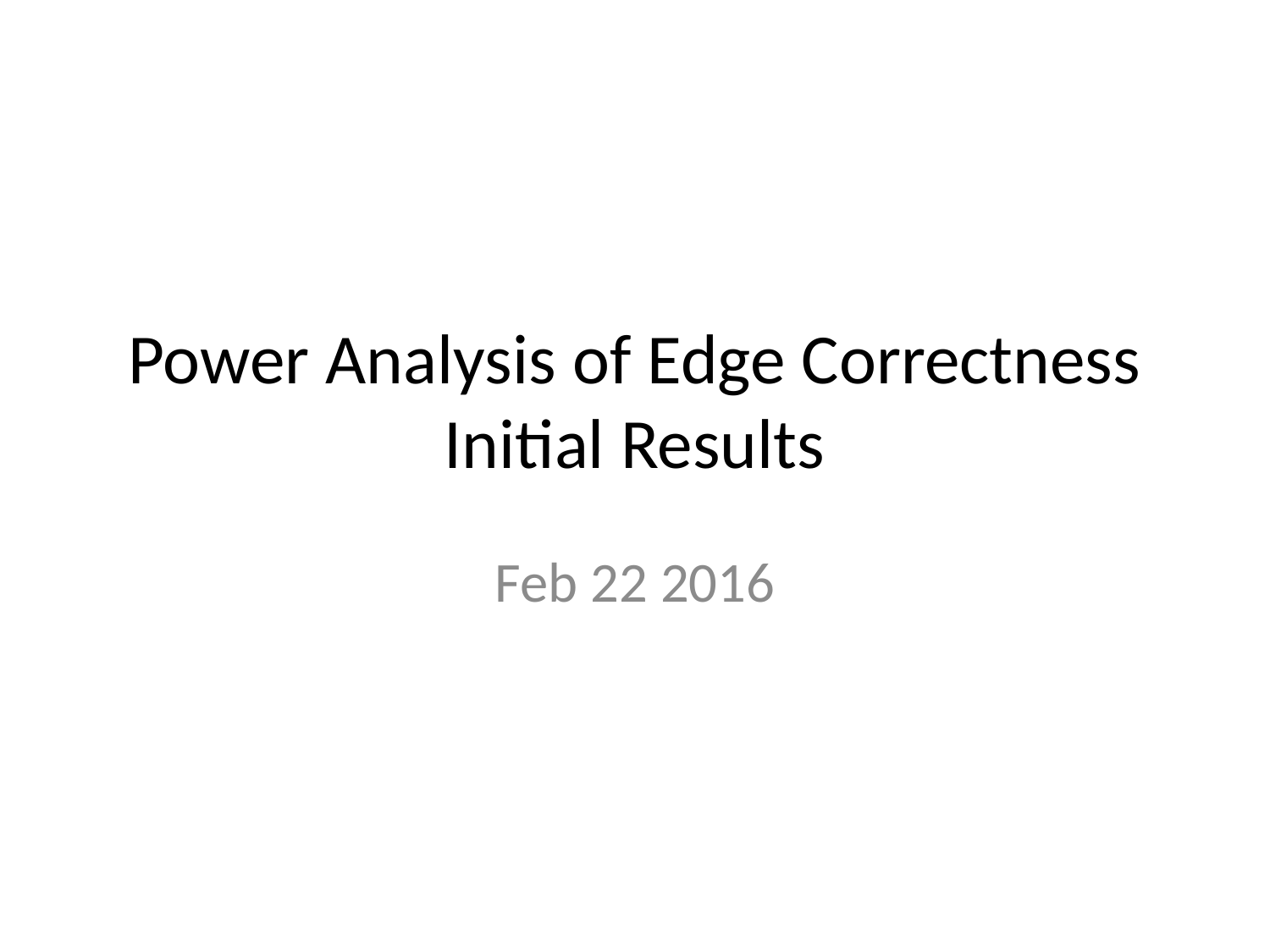

# Power Analysis of Edge Correctness Initial Results
Feb 22 2016